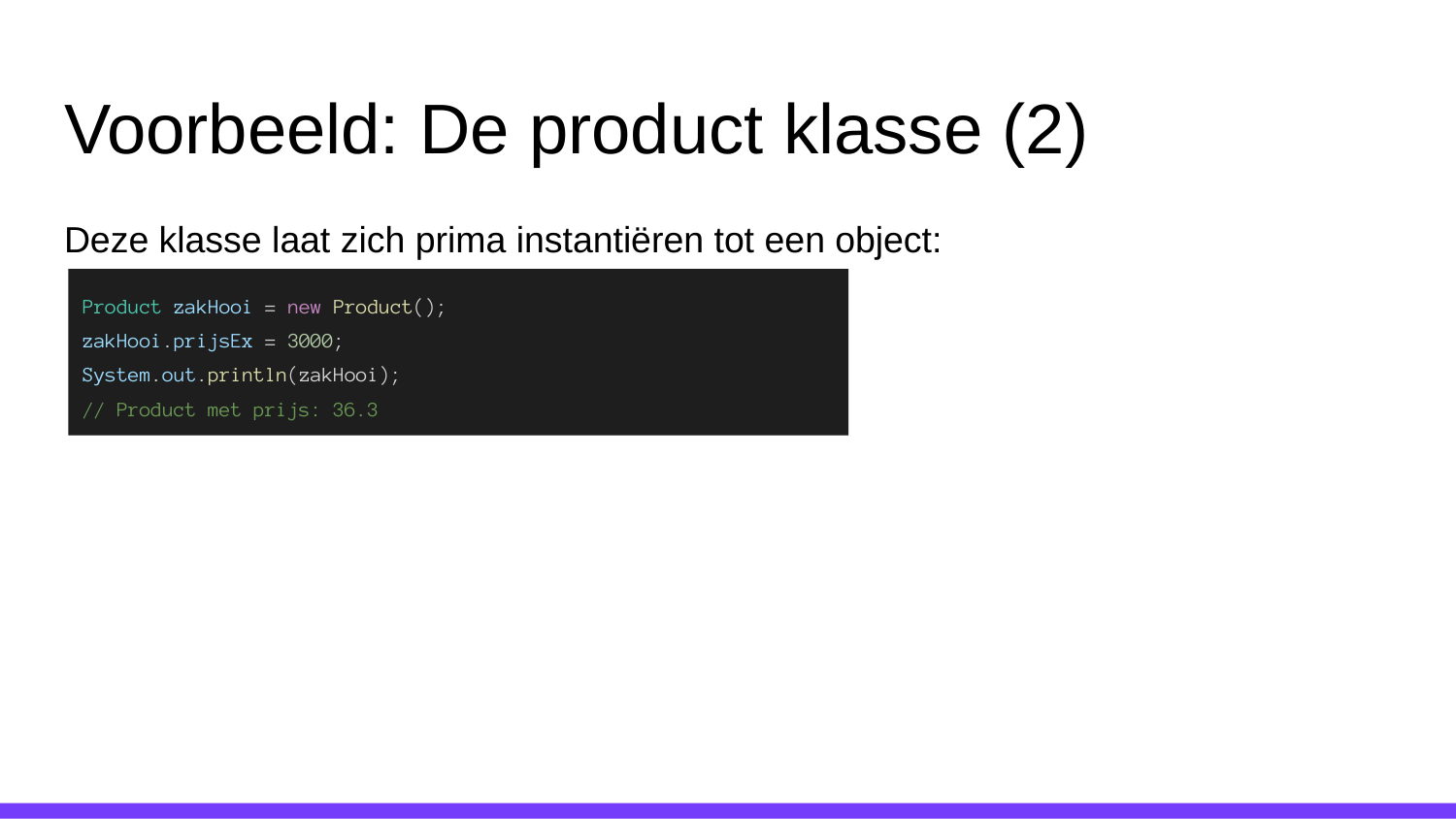

# Voorbeeld: De product klasse (2)
Deze klasse laat zich prima instantiëren tot een object:
Product zakHooi = new Product();
zakHooi.prijsEx = 3000;
System.out.println(zakHooi);
// Product met prijs: 36.3